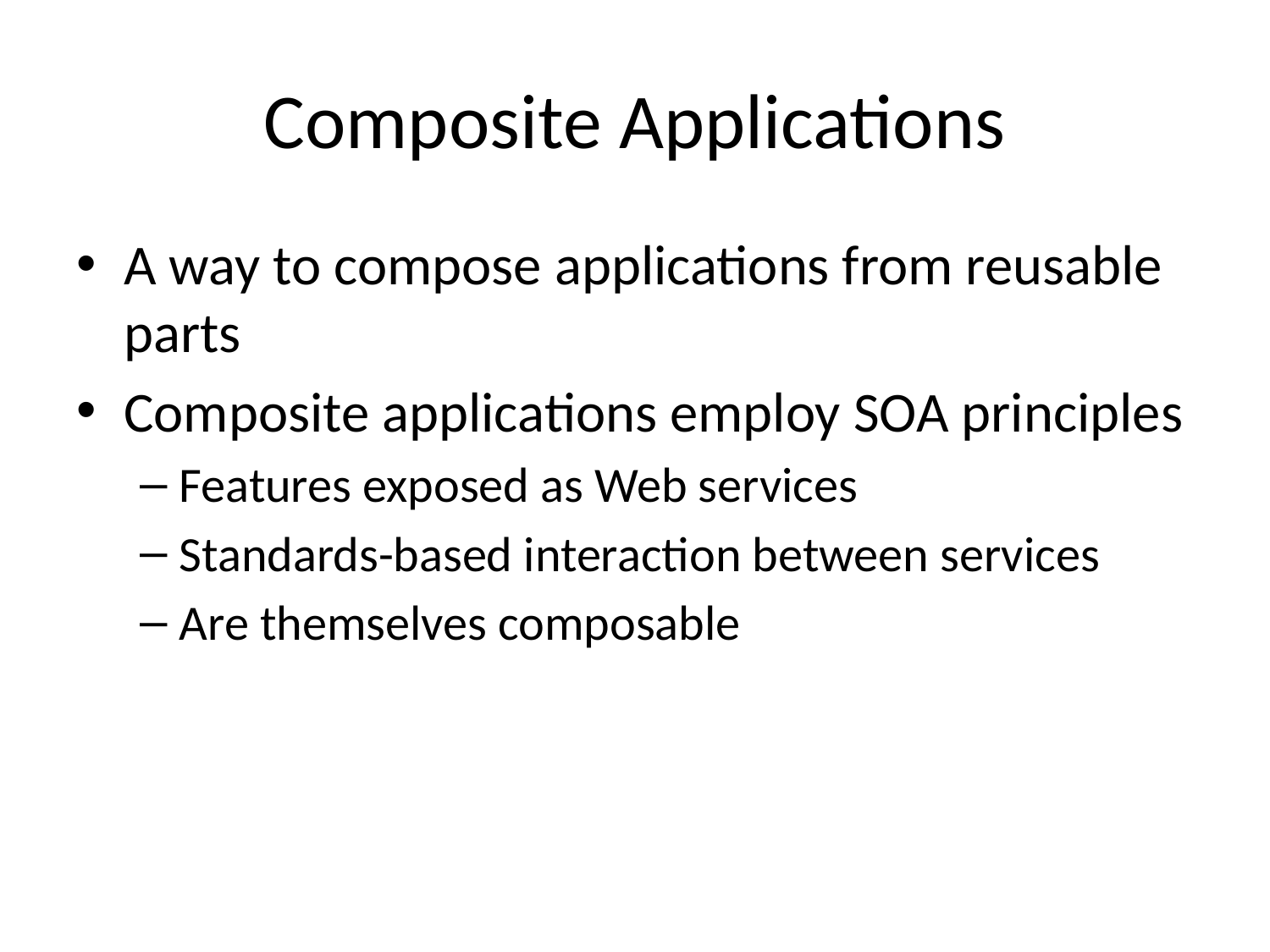

# Composite Applications
A way to compose applications from reusable parts
Composite applications employ SOA principles
Features exposed as Web services
Standards-based interaction between services
Are themselves composable